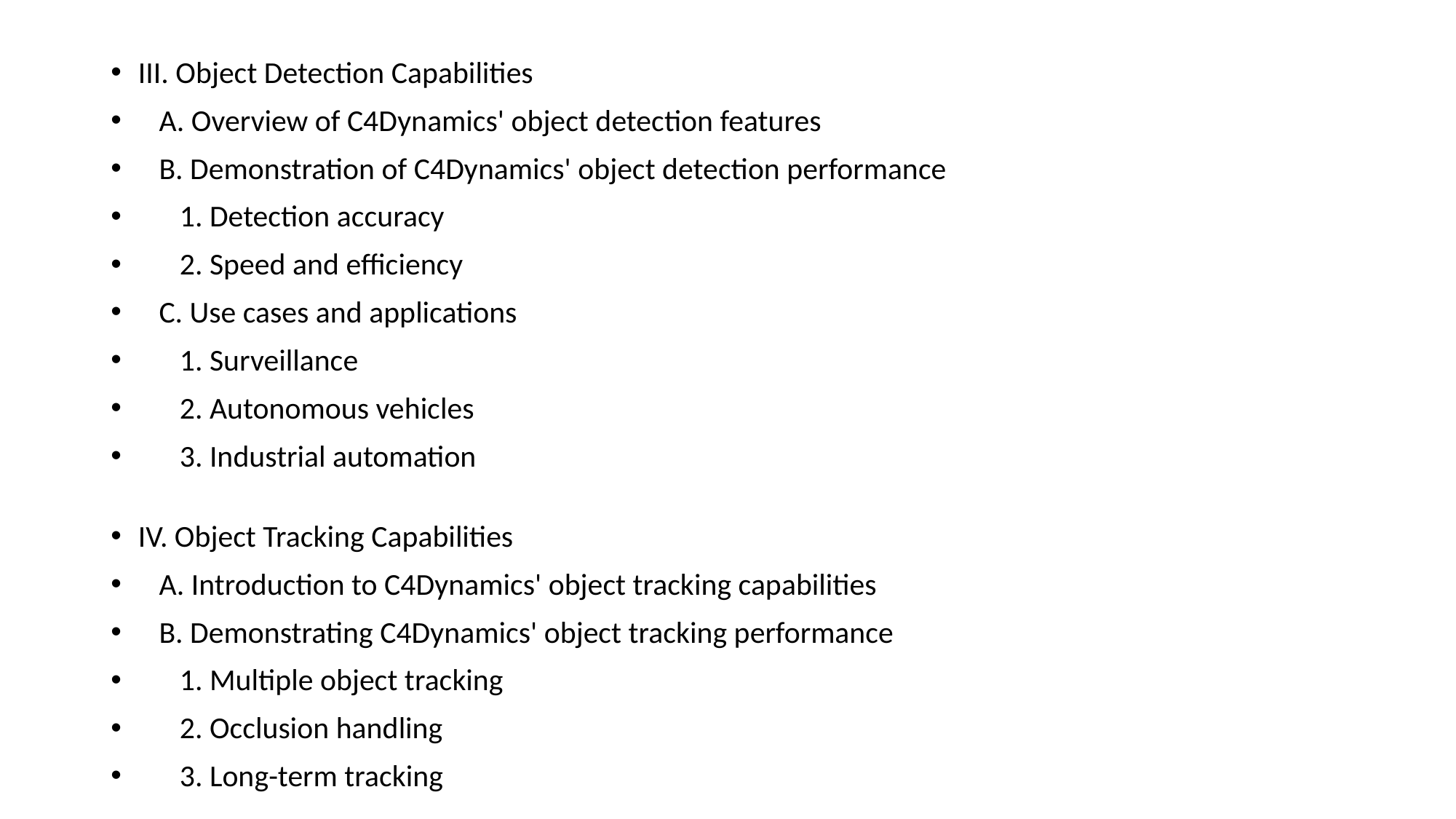

III. Object Detection Capabilities
   A. Overview of C4Dynamics' object detection features
   B. Demonstration of C4Dynamics' object detection performance
      1. Detection accuracy
      2. Speed and efficiency
   C. Use cases and applications
      1. Surveillance
      2. Autonomous vehicles
      3. Industrial automation

IV. Object Tracking Capabilities
   A. Introduction to C4Dynamics' object tracking capabilities
   B. Demonstrating C4Dynamics' object tracking performance
      1. Multiple object tracking
      2. Occlusion handling
      3. Long-term tracking